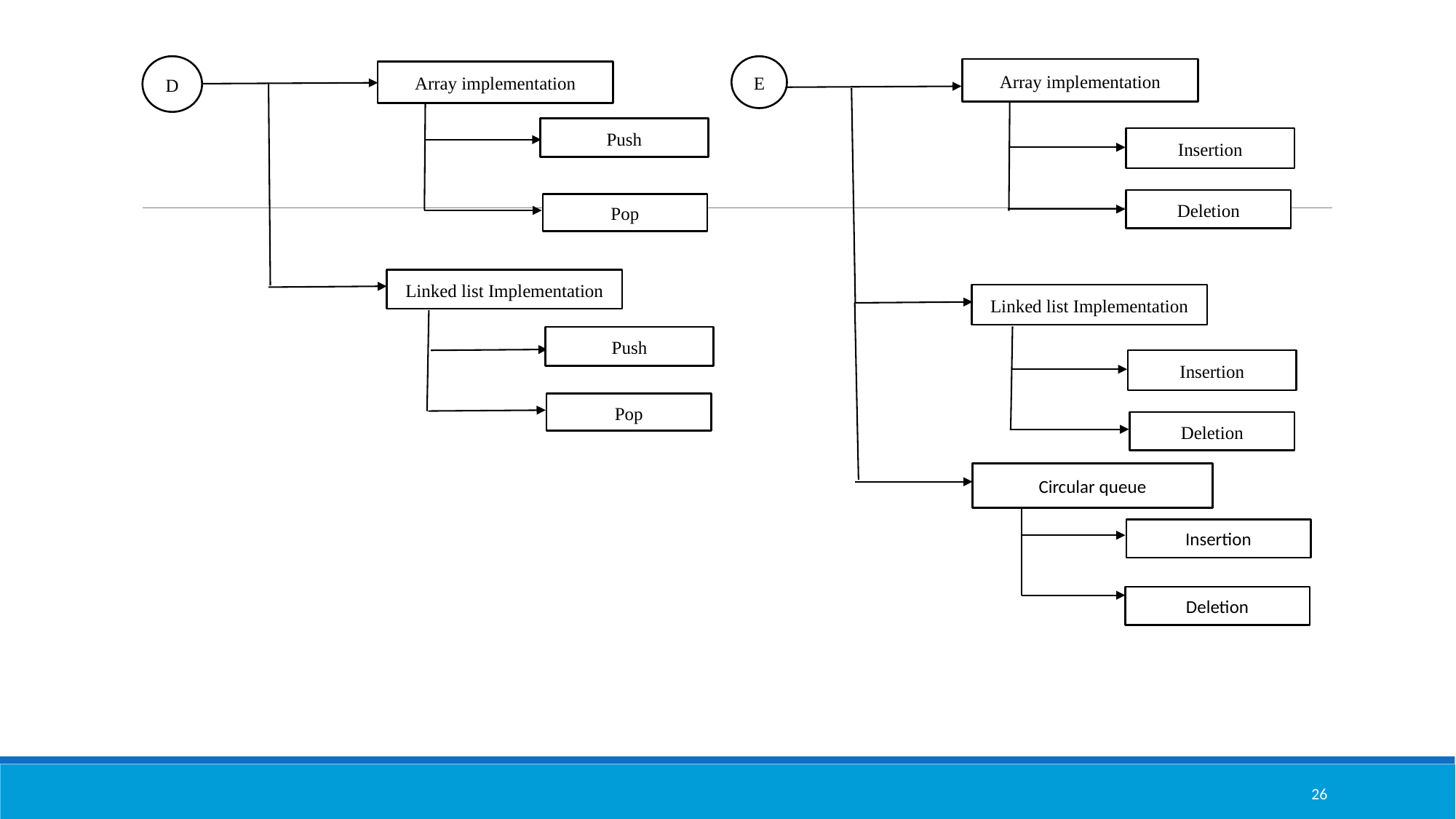

D
Array implementation
Push
Pop
Linked list Implementation
Push
Pop
E
Array implementation
Insertion
Deletion
Linked list Implementation
Insertion
Deletion
Circular queue
Insertion
Deletion
26